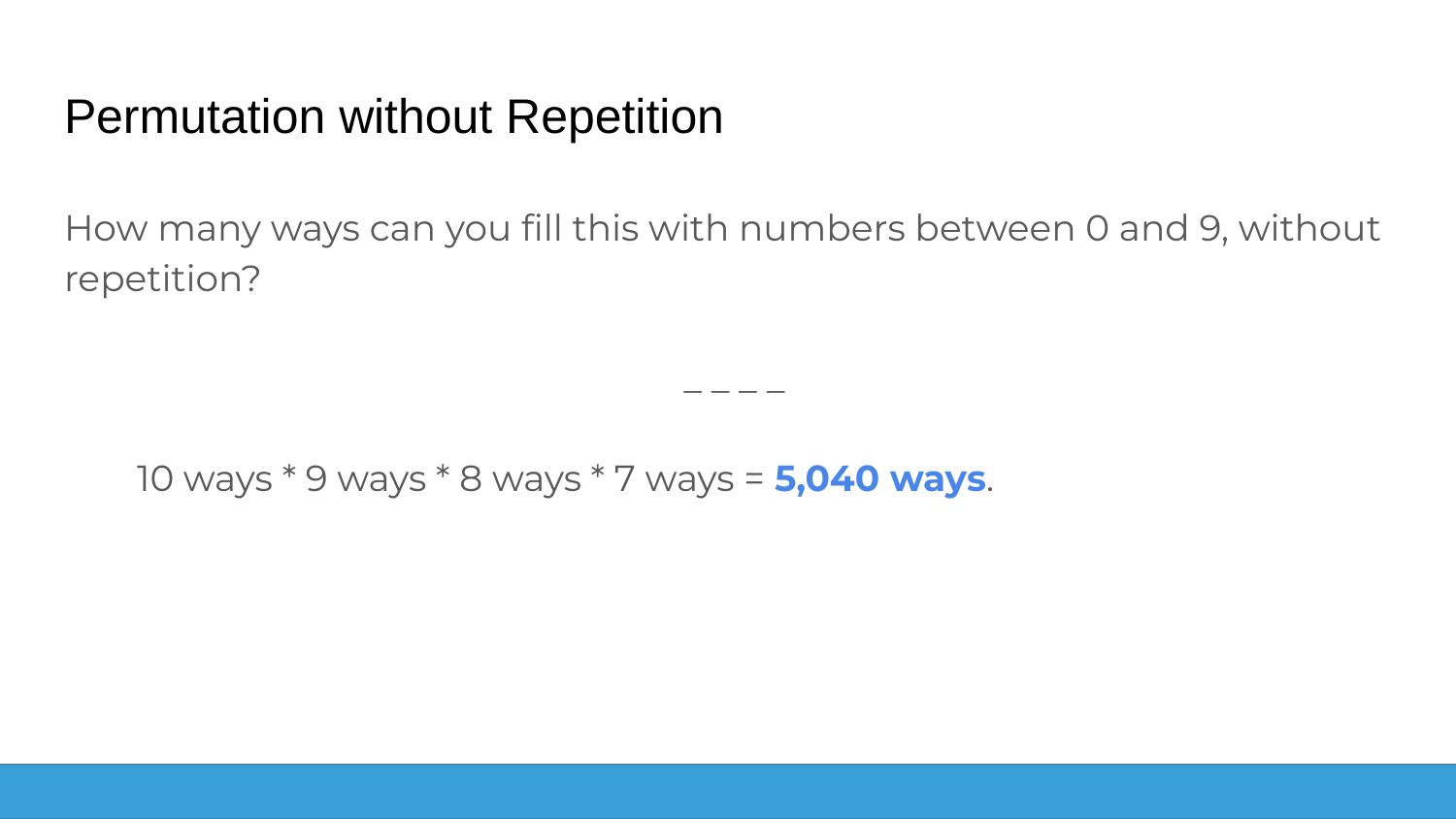

# Permutation without Repetition
How many ways can you fill this with numbers between 0 and 9, without repetition?

_ _ _ _

10 ways * 9 ways * 8 ways * 7 ways = 5,040 ways.